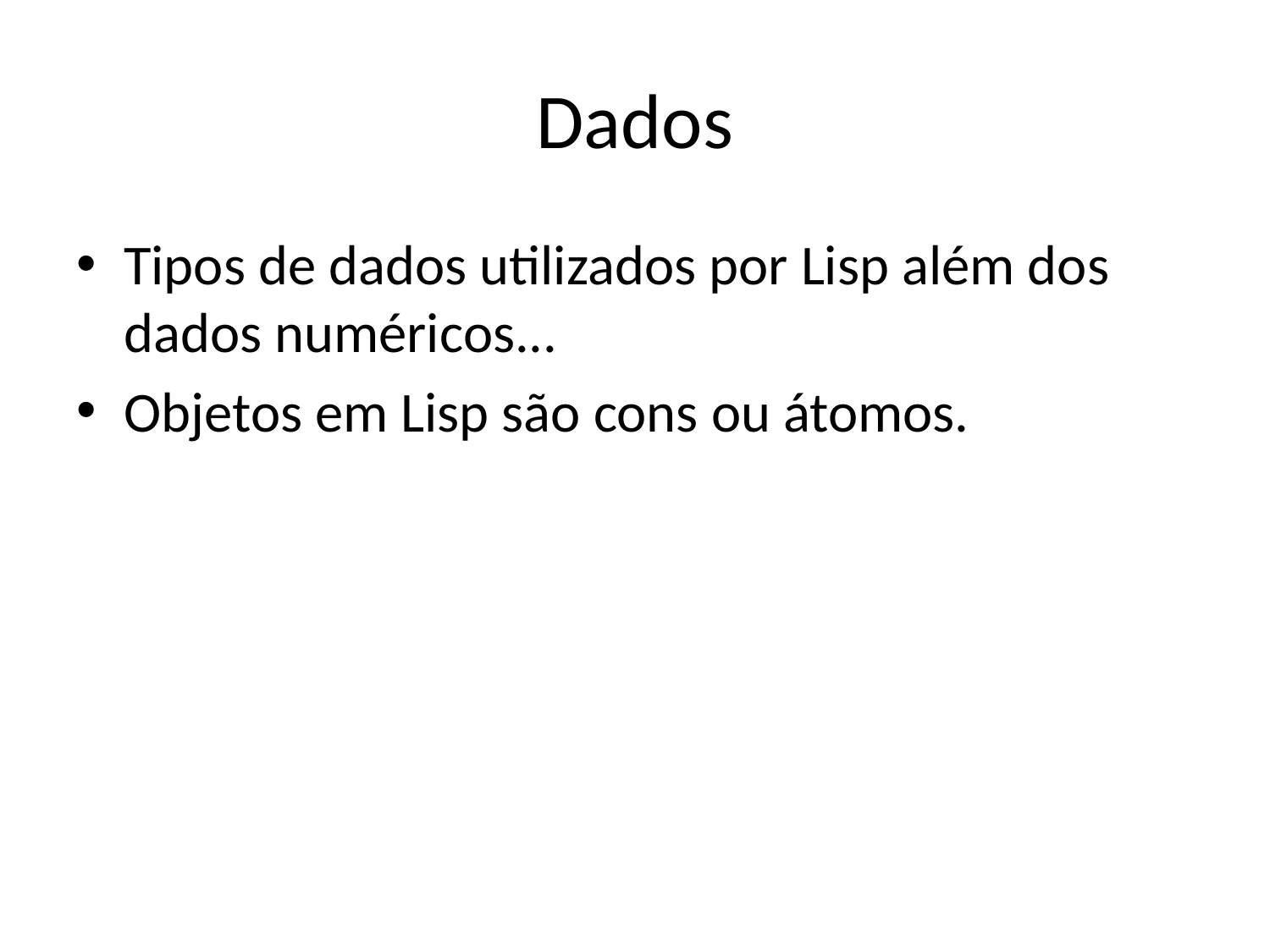

# Dados
Tipos de dados utilizados por Lisp além dos dados numéricos...
Objetos em Lisp são cons ou átomos.